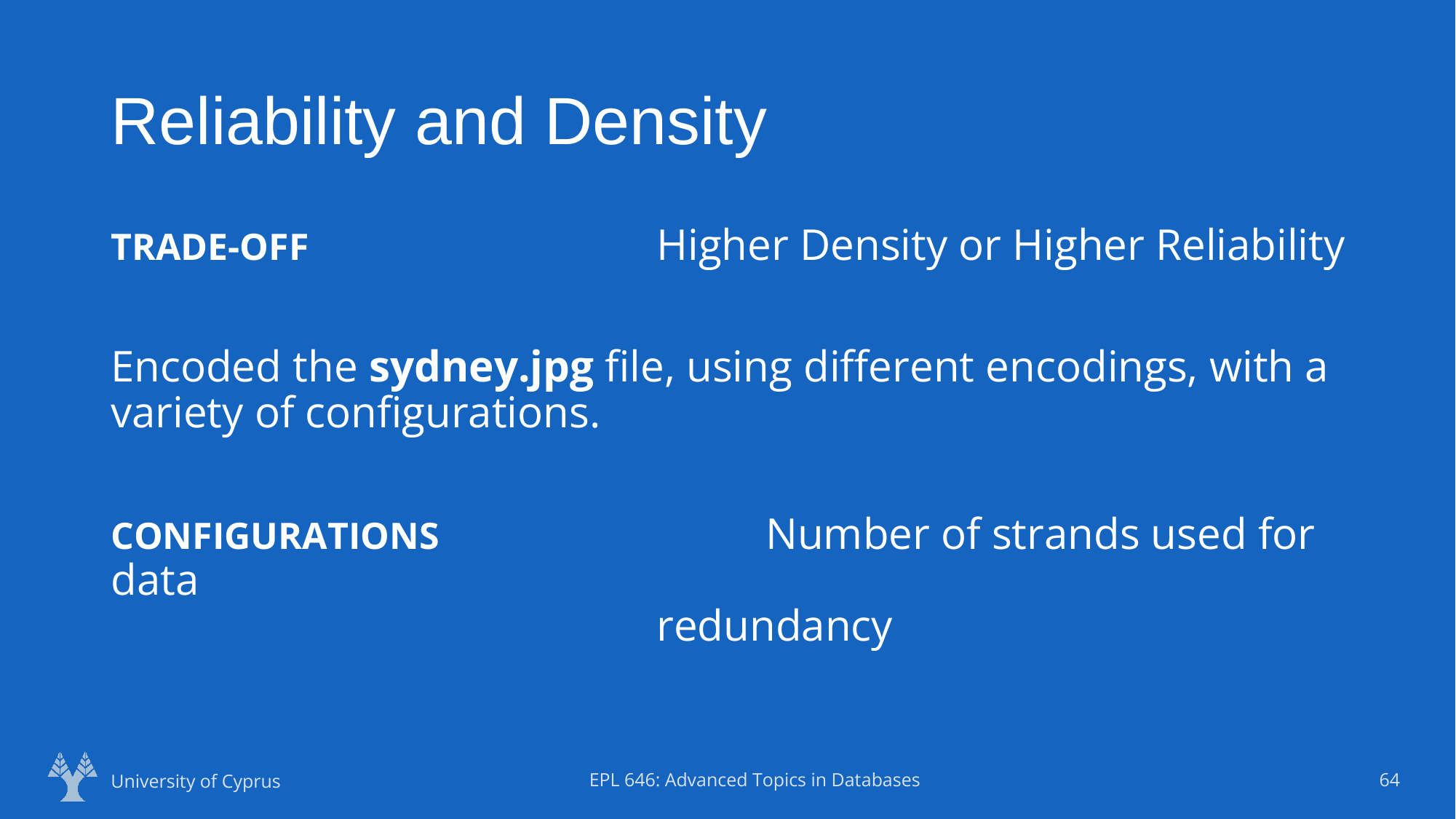

# Reliability and Density
TRADE-OFF				Higher Density or Higher Reliability

Encoded the sydney.jpg file, using different encodings, with a variety of configurations.

CONFIGURATIONS			Number of strands used for data
					redundancy
University of Cyprus
EPL 646: Advanced Topics in Databases
64